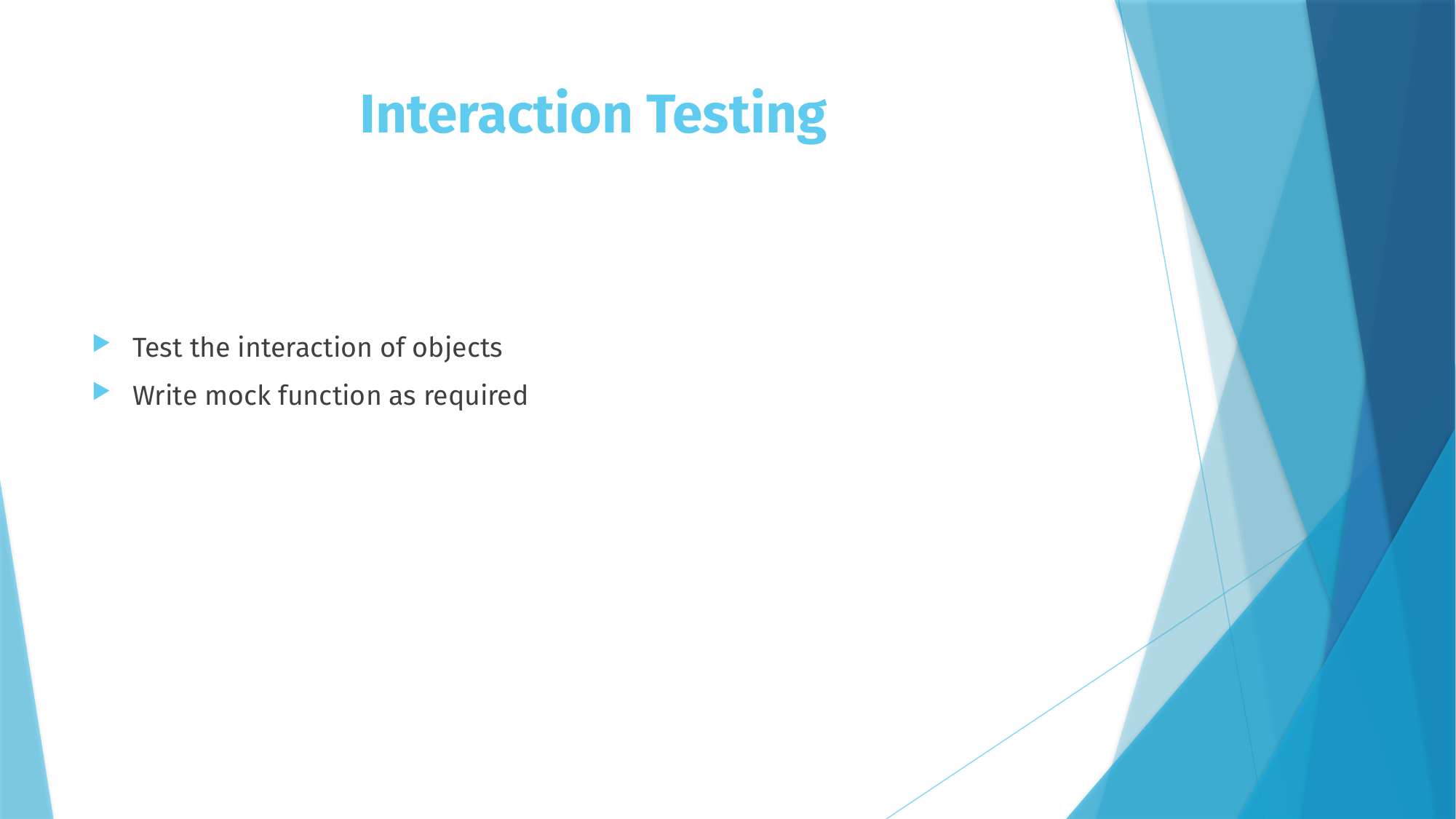

# Interaction Testing

Test the interaction of objects
Write mock function as required